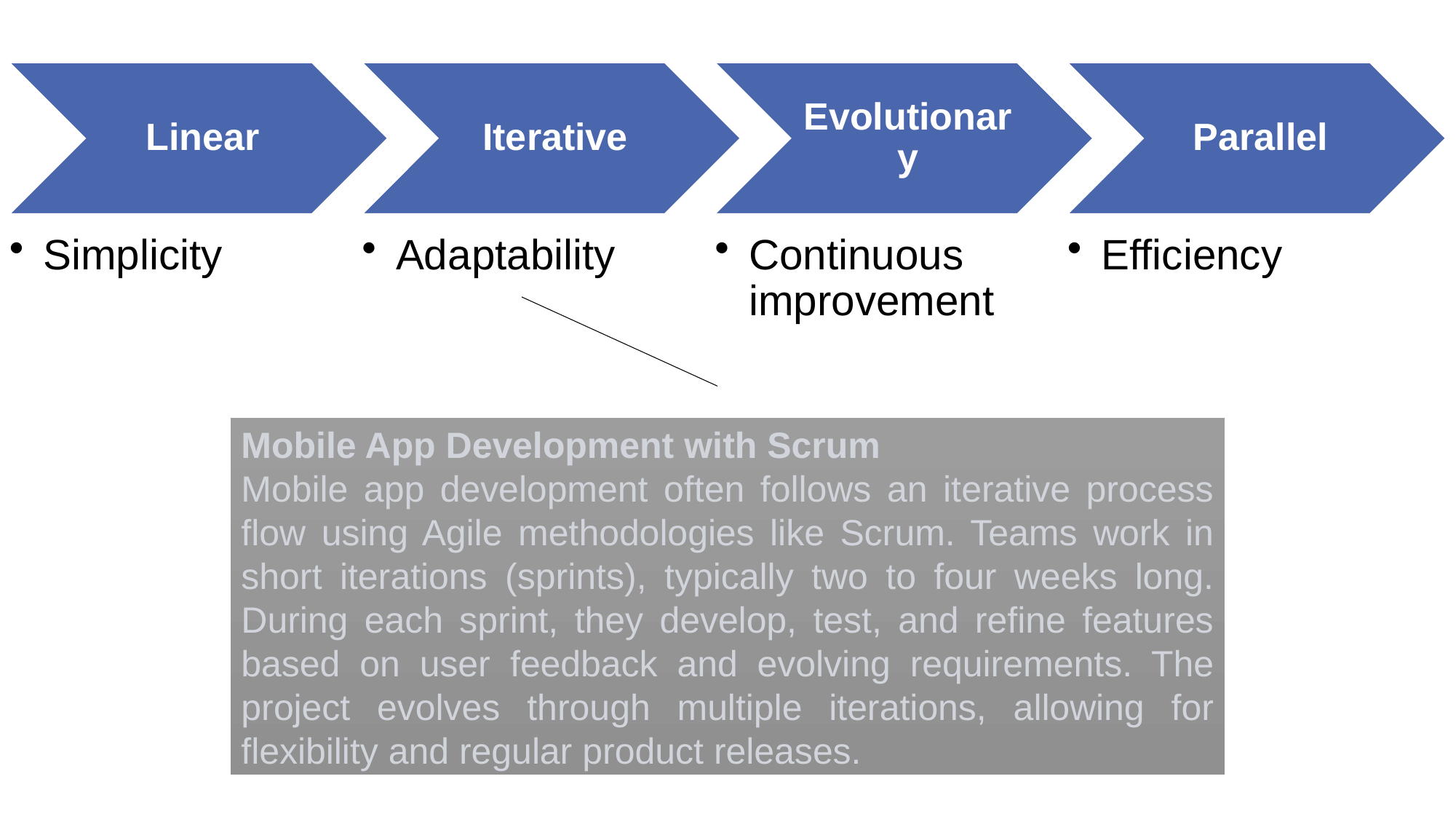

Linear
Simplicity
Iterative
Adaptability
Evolutionary
Continuous improvement
Parallel
Efficiency
Mobile App Development with Scrum
Mobile app development often follows an iterative process flow using Agile methodologies like Scrum. Teams work in short iterations (sprints), typically two to four weeks long. During each sprint, they develop, test, and refine features based on user feedback and evolving requirements. The project evolves through multiple iterations, allowing for flexibility and regular product releases.